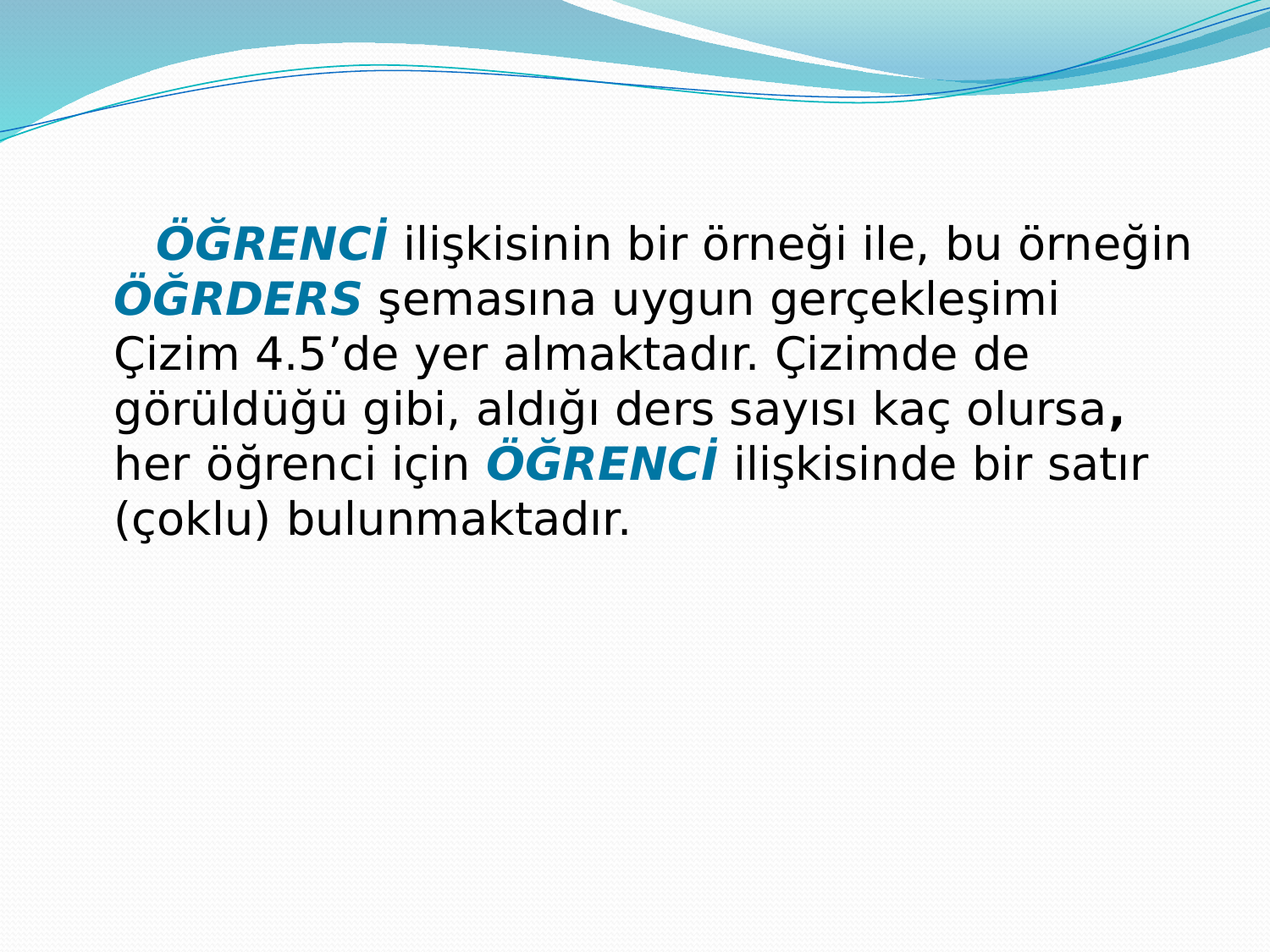

ÖĞRENCİ ilişkisinin bir örneği ile, bu örneğin ÖĞRDERS şemasına uygun gerçekleşimi Çizim 4.5’de yer almaktadır. Çizimde de görüldüğü gibi, aldığı ders sayısı kaç olursa, her öğrenci için ÖĞRENCİ ilişkisinde bir satır (çoklu) bulunmaktadır.